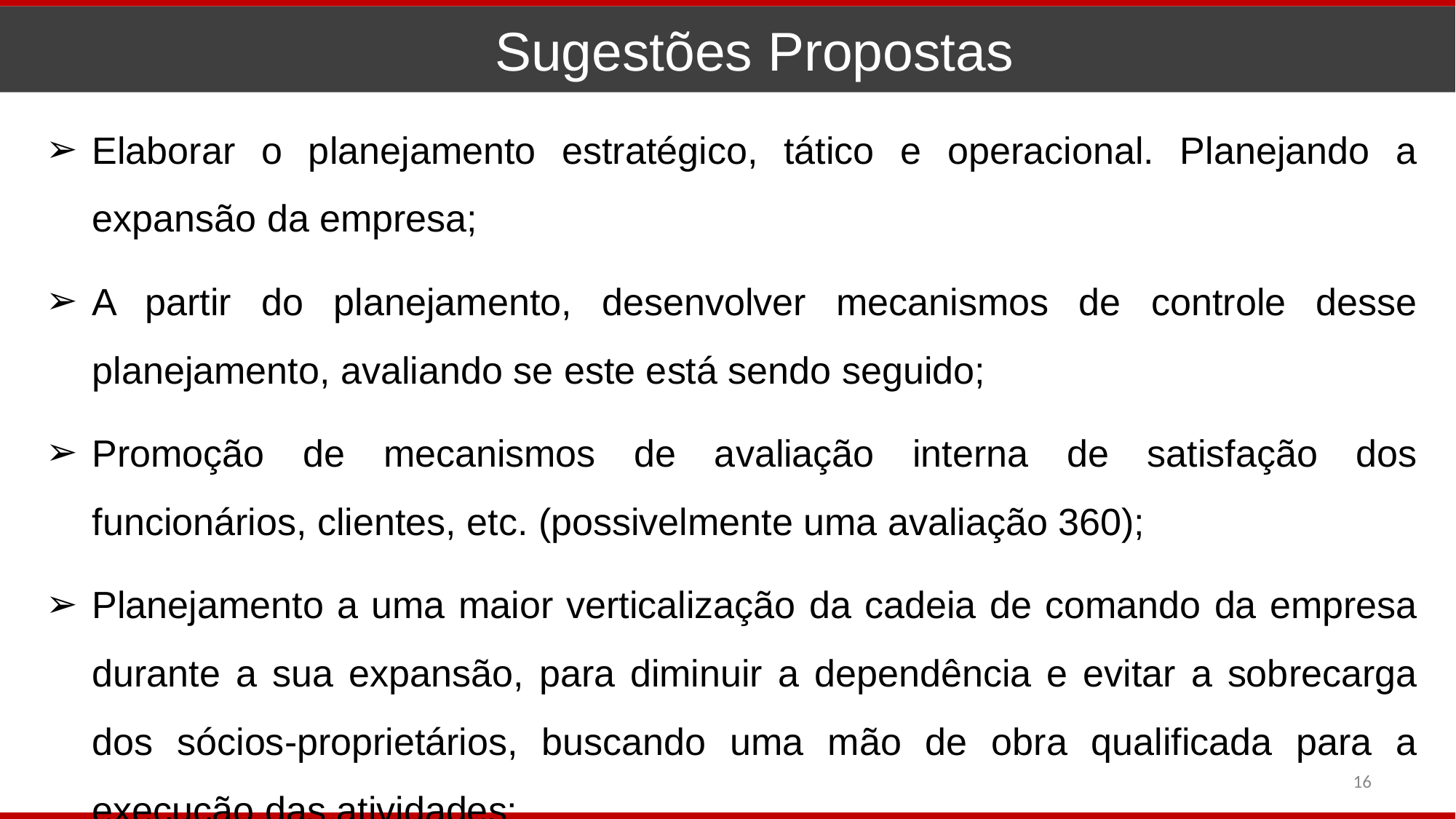

Sugestões Propostas
Elaborar o planejamento estratégico, tático e operacional. Planejando a expansão da empresa;
A partir do planejamento, desenvolver mecanismos de controle desse planejamento, avaliando se este está sendo seguido;
Promoção de mecanismos de avaliação interna de satisfação dos funcionários, clientes, etc. (possivelmente uma avaliação 360);
Planejamento a uma maior verticalização da cadeia de comando da empresa durante a sua expansão, para diminuir a dependência e evitar a sobrecarga dos sócios-proprietários, buscando uma mão de obra qualificada para a execução das atividades;
16